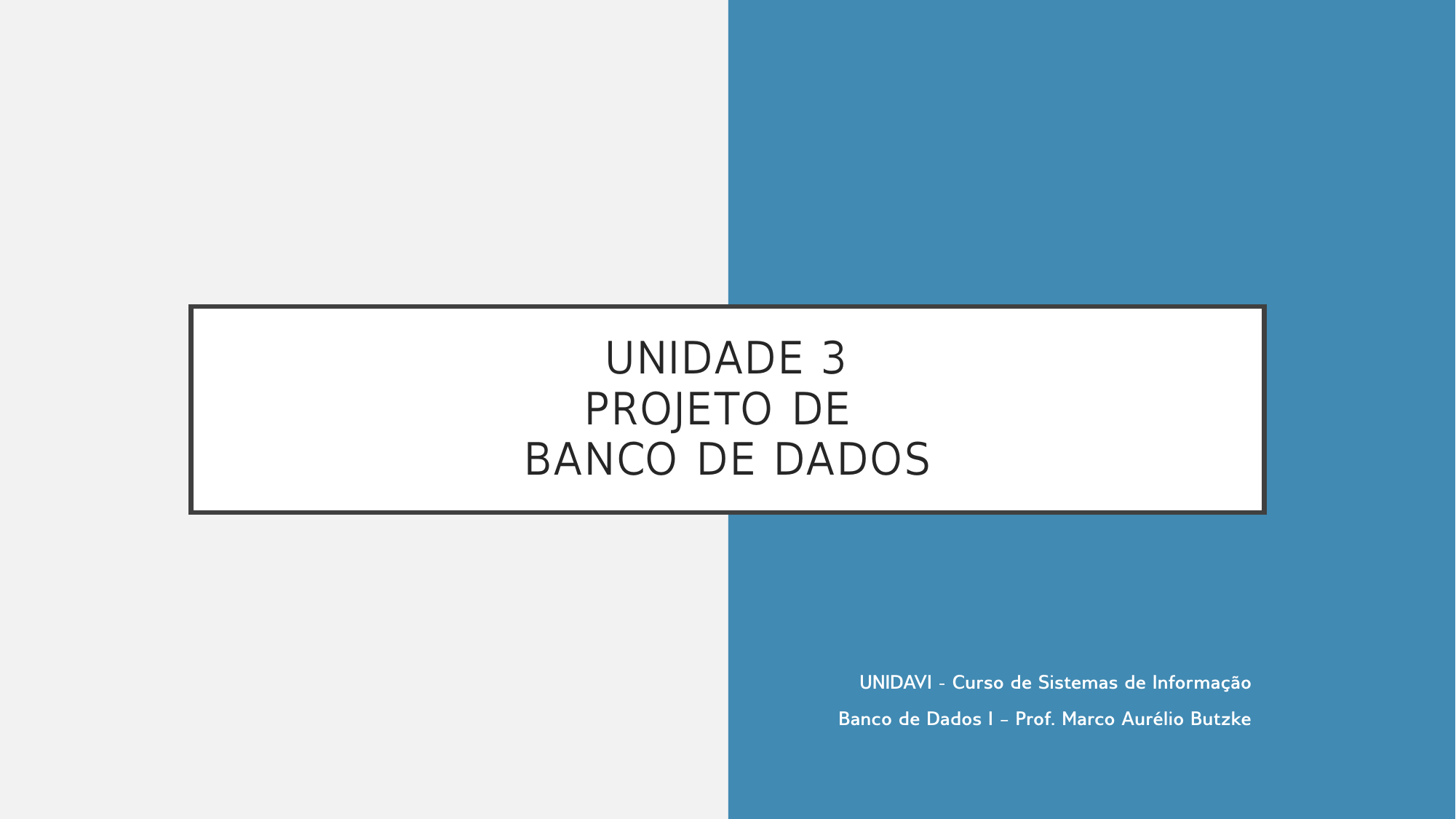

# UNIDADE 3 PROJETO DE BANCO DE DADOS
UNIDAVI - Curso de Sistemas de Informação
Banco de Dados I – Prof. Marco Aurélio Butzke